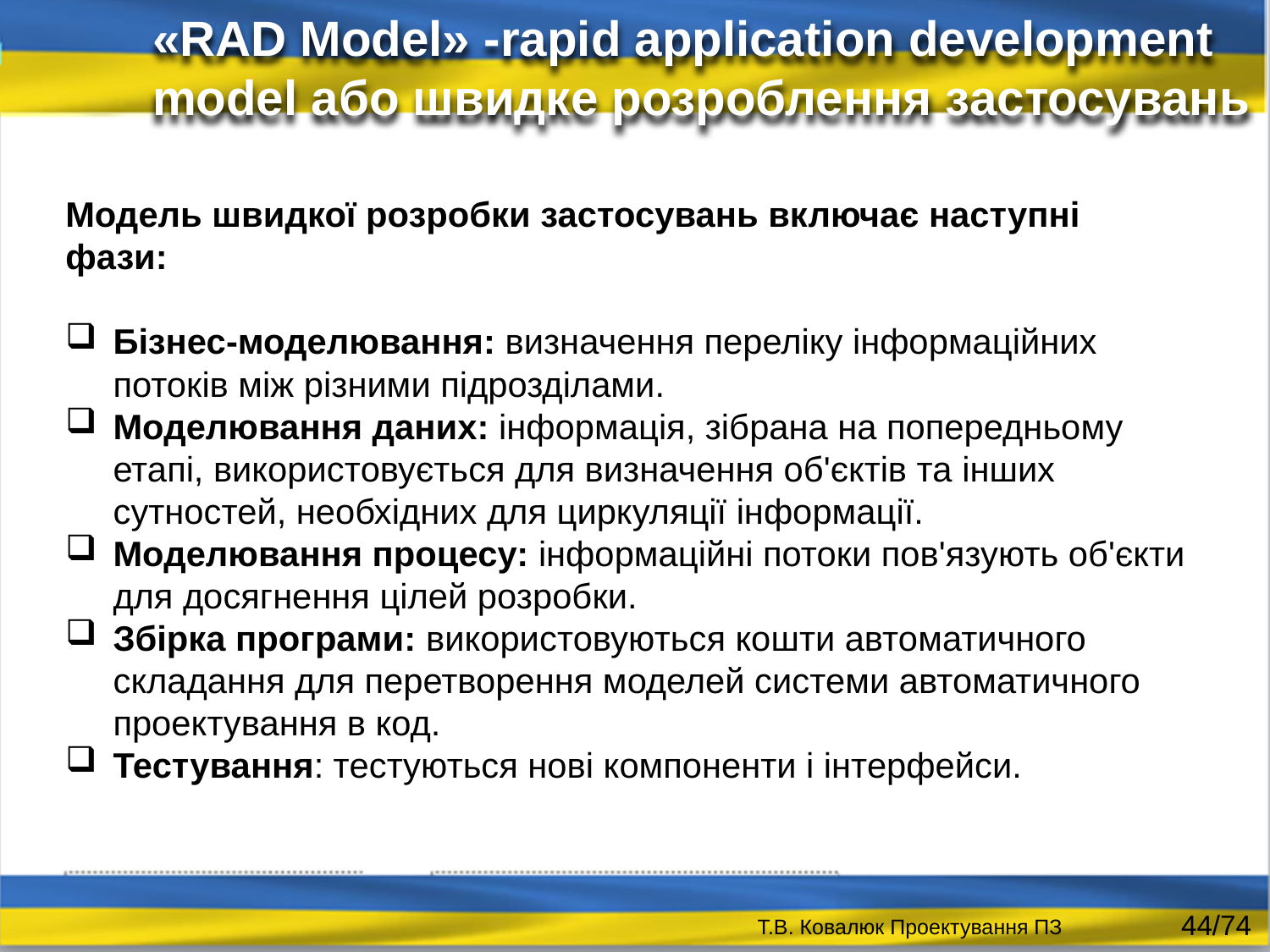

«RAD Model» -rapid application development model або швидке розроблення застосувань
Модель швидкої розробки застосувань включає наступні фази:

Бізнес-моделювання: визначення переліку інформаційних потоків між різними підрозділами.
Моделювання даних: інформація, зібрана на попередньому етапі, використовується для визначення об'єктів та інших сутностей, необхідних для циркуляції інформації.
Моделювання процесу: інформаційні потоки пов'язують об'єкти для досягнення цілей розробки.
Збірка програми: використовуються кошти автоматичного складання для перетворення моделей системи автоматичного проектування в код.
Тестування: тестуються нові компоненти і інтерфейси.